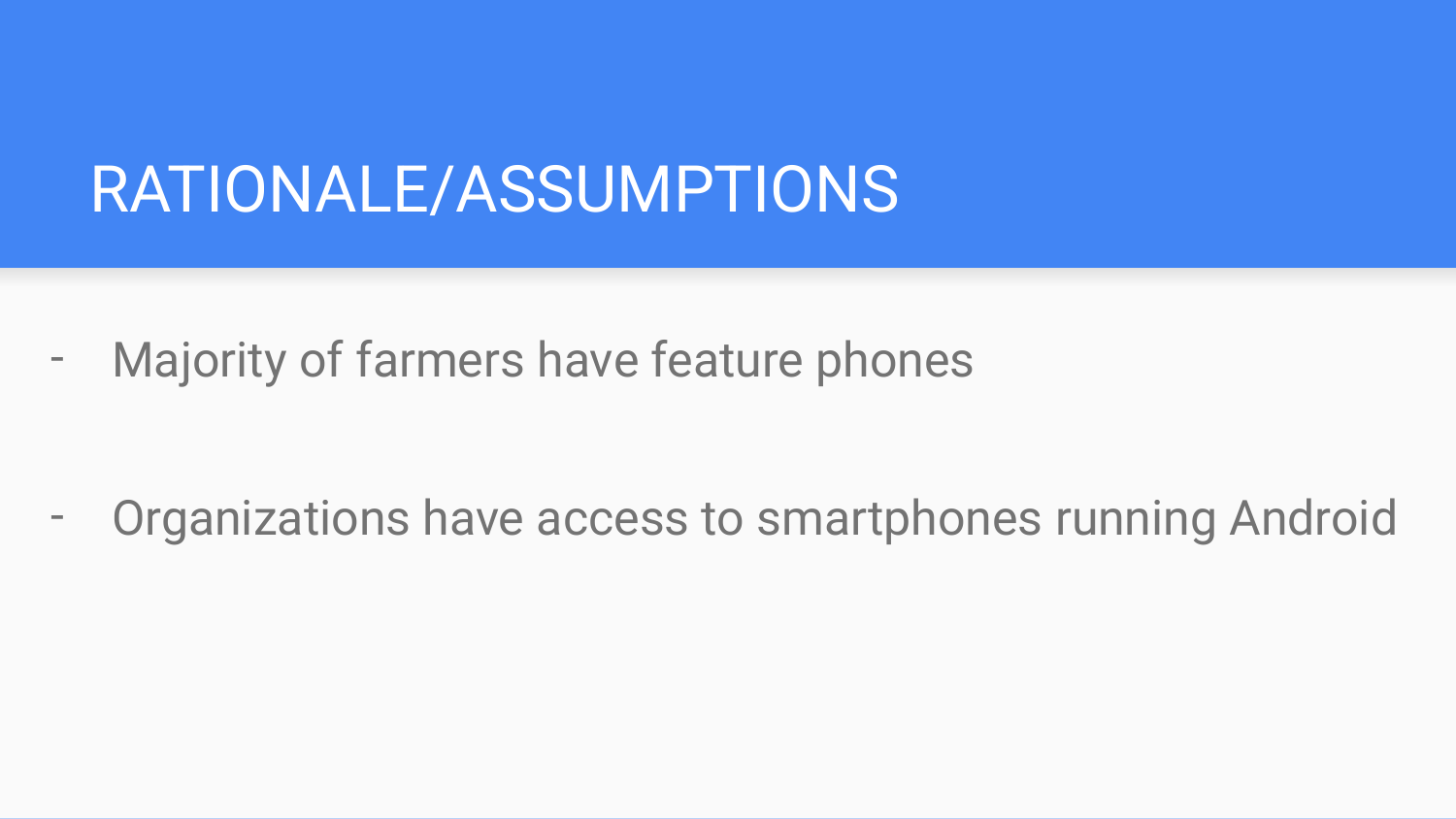

# RATIONALE/ASSUMPTIONS
Majority of farmers have feature phones
Organizations have access to smartphones running Android